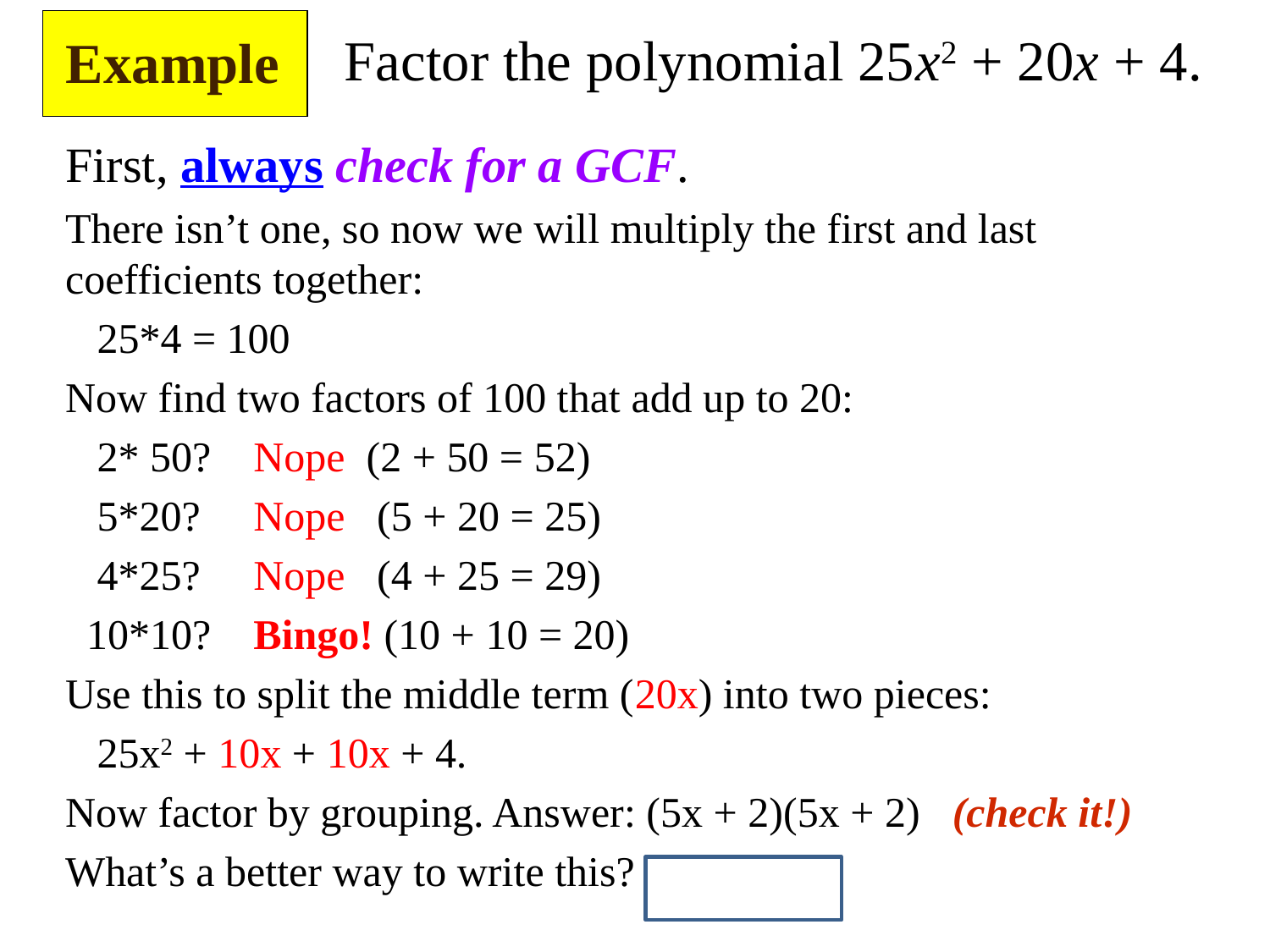

Example
Factor the polynomial 25x2 + 20x + 4.

First, always check for a GCF.
There isn’t one, so now we will multiply the first and last coefficients together:
   25*4 = 100
Now find two factors of 100 that add up to 20:
   2* 50?    Nope  (2 + 50 = 52)
   5*20?     Nope   (5 + 20 = 25)
   4*25?     Nope   (4 + 25 = 29)
  10*10?    Bingo! (10 + 10 = 20)
Use this to split the middle term (20x) into two pieces:
   25x2 + 10x + 10x + 4.
Now factor by grouping. Answer: (5x + 2)(5x + 2)   (check it!)
What’s a better way to write this?   (5x + 2)2